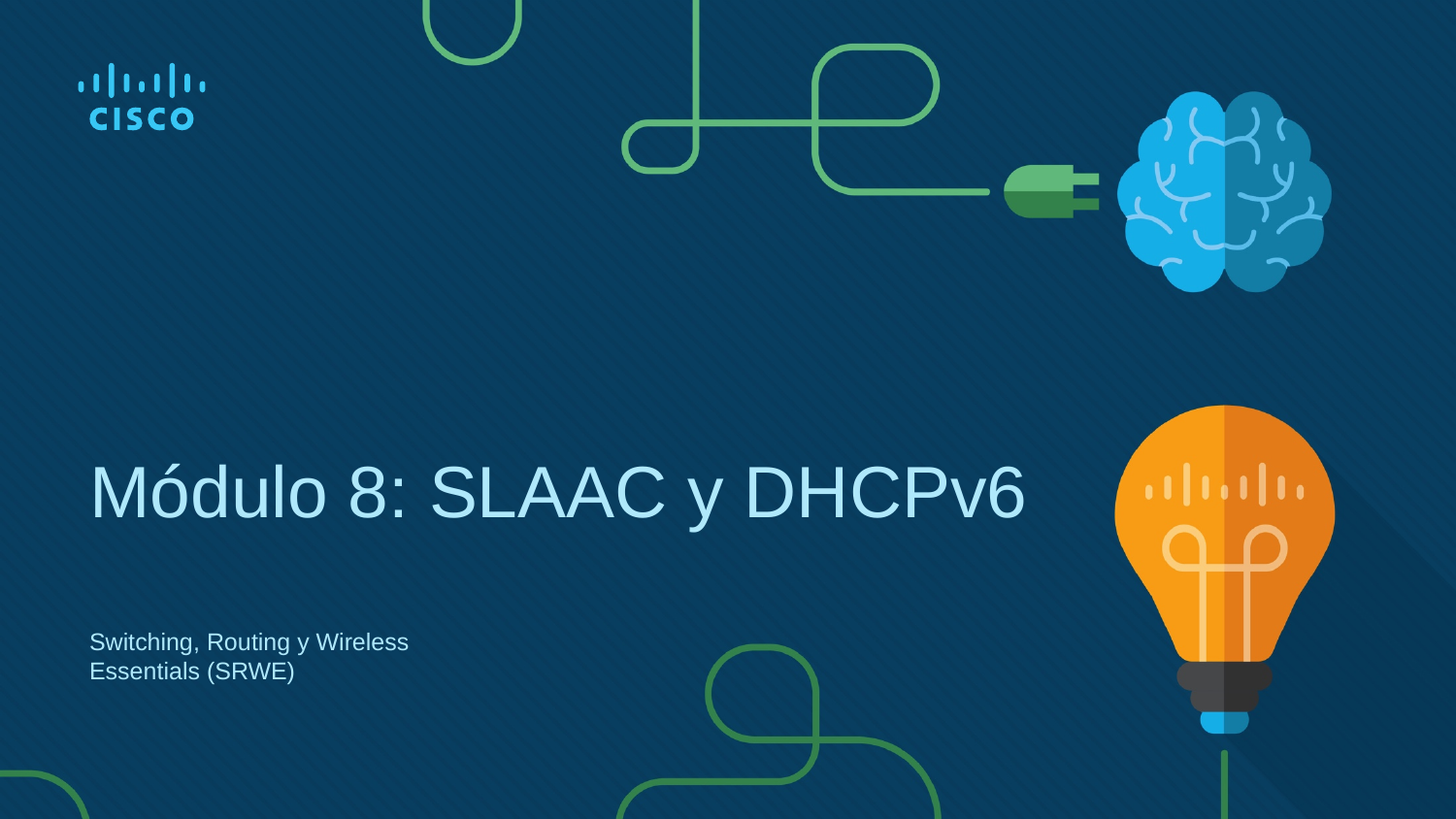

# Módulo 8: SLAAC y DHCPv6
Switching, Routing y Wireless Essentials (SRWE)